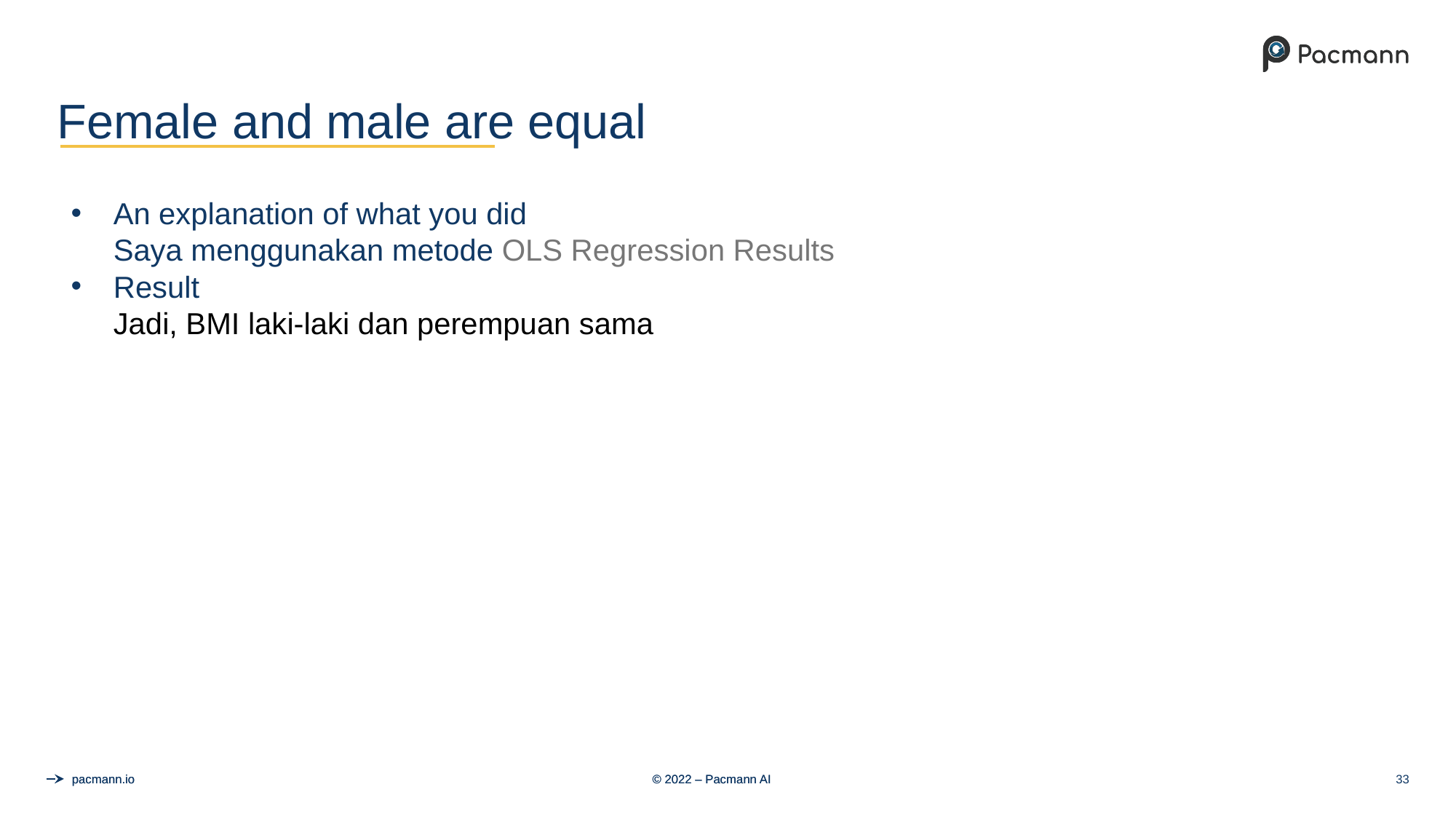

# Female and male are equal
An explanation of what you did
Saya menggunakan metode OLS Regression Results
Result
Jadi, BMI laki-laki dan perempuan sama